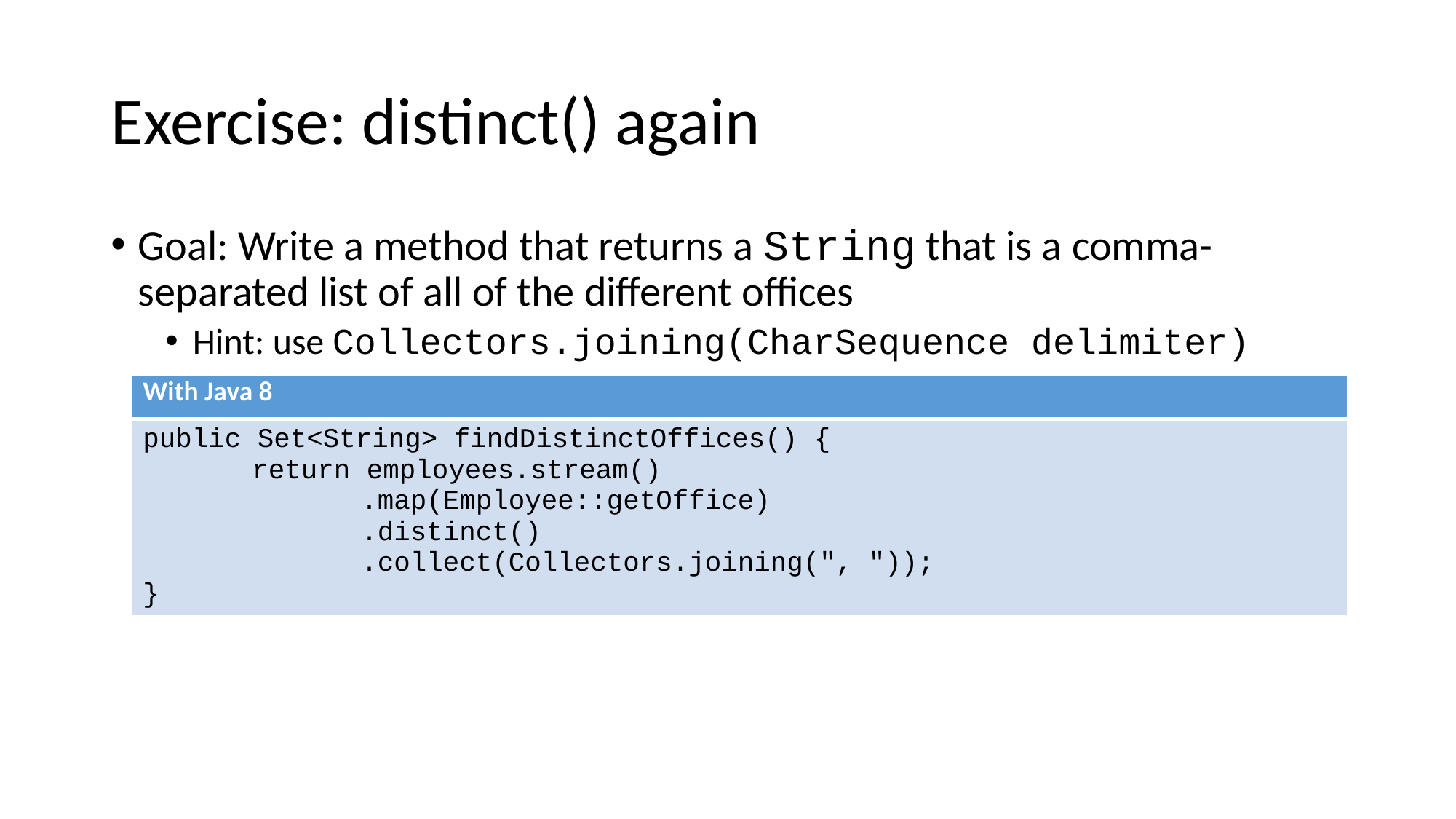

# Exercise: distinct() again
Goal: Write a method that returns a String that is a comma-separated list of all of the different offices
Hint: use Collectors.joining(CharSequence delimiter)
| With Java 8 |
| --- |
| public Set<String> findDistinctOffices() { return employees.stream() .map(Employee::getOffice) .distinct() .collect(Collectors.joining(", ")); } |